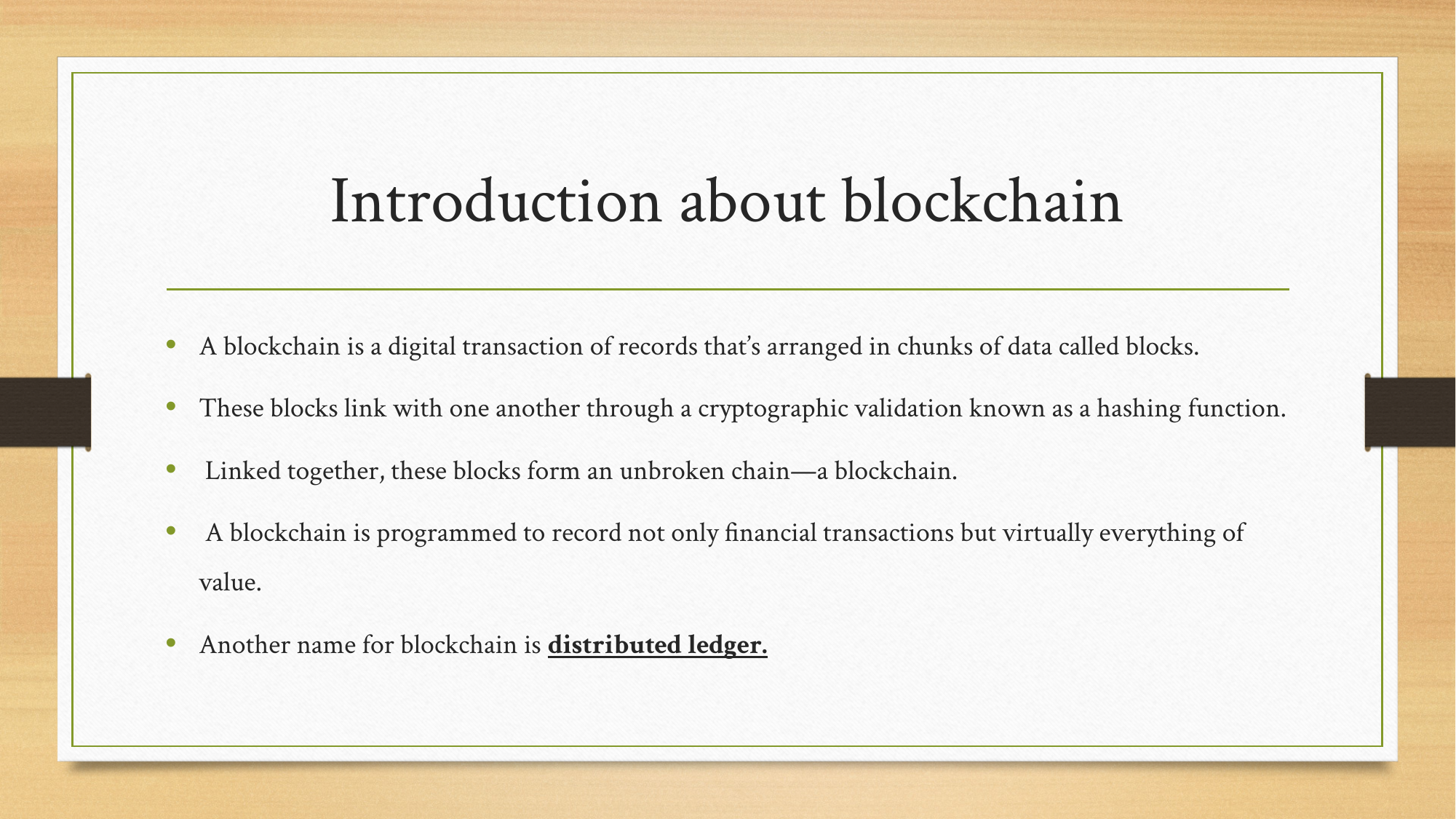

# Introduction about blockchain
A blockchain is a digital transaction of records that’s arranged in chunks of data called blocks.
These blocks link with one another through a cryptographic validation known as a hashing function.
 Linked together, these blocks form an unbroken chain—a blockchain.
 A blockchain is programmed to record not only financial transactions but virtually everything of value.
Another name for blockchain is distributed ledger.